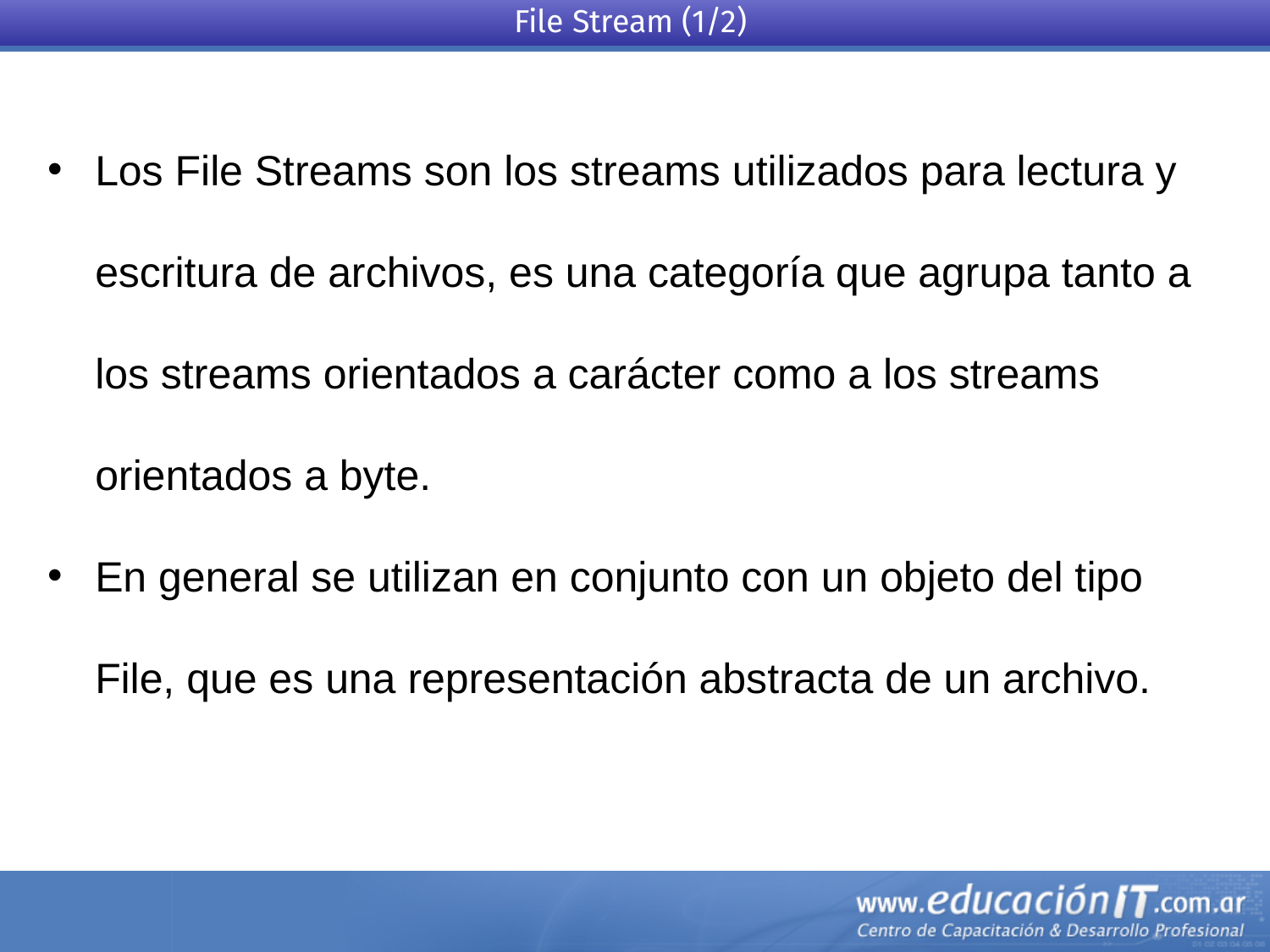

File Stream (1/2)
Los File Streams son los streams utilizados para lectura y escritura de archivos, es una categoría que agrupa tanto a los streams orientados a carácter como a los streams orientados a byte.
En general se utilizan en conjunto con un objeto del tipo File, que es una representación abstracta de un archivo.